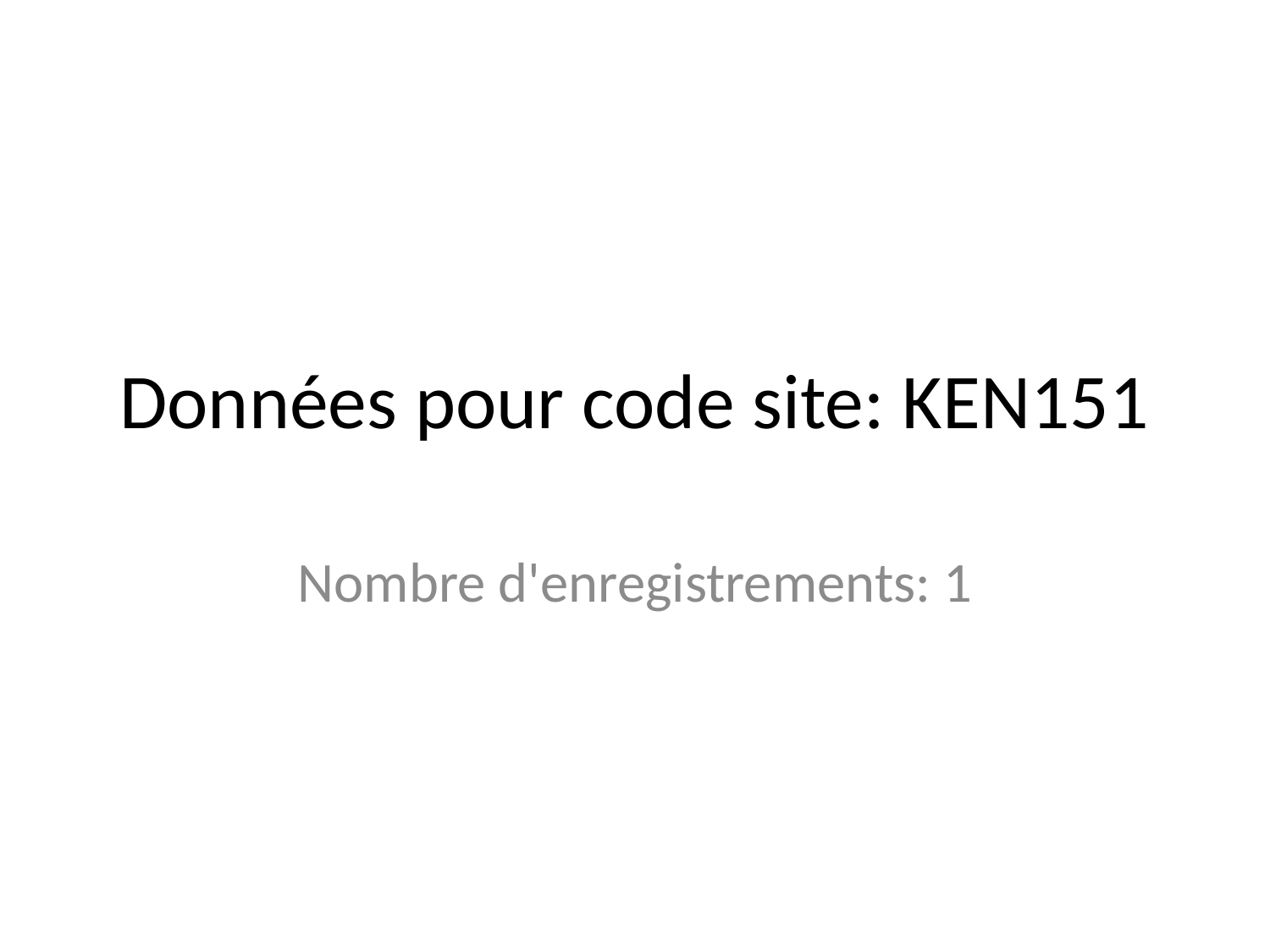

# Données pour code site: KEN151
Nombre d'enregistrements: 1